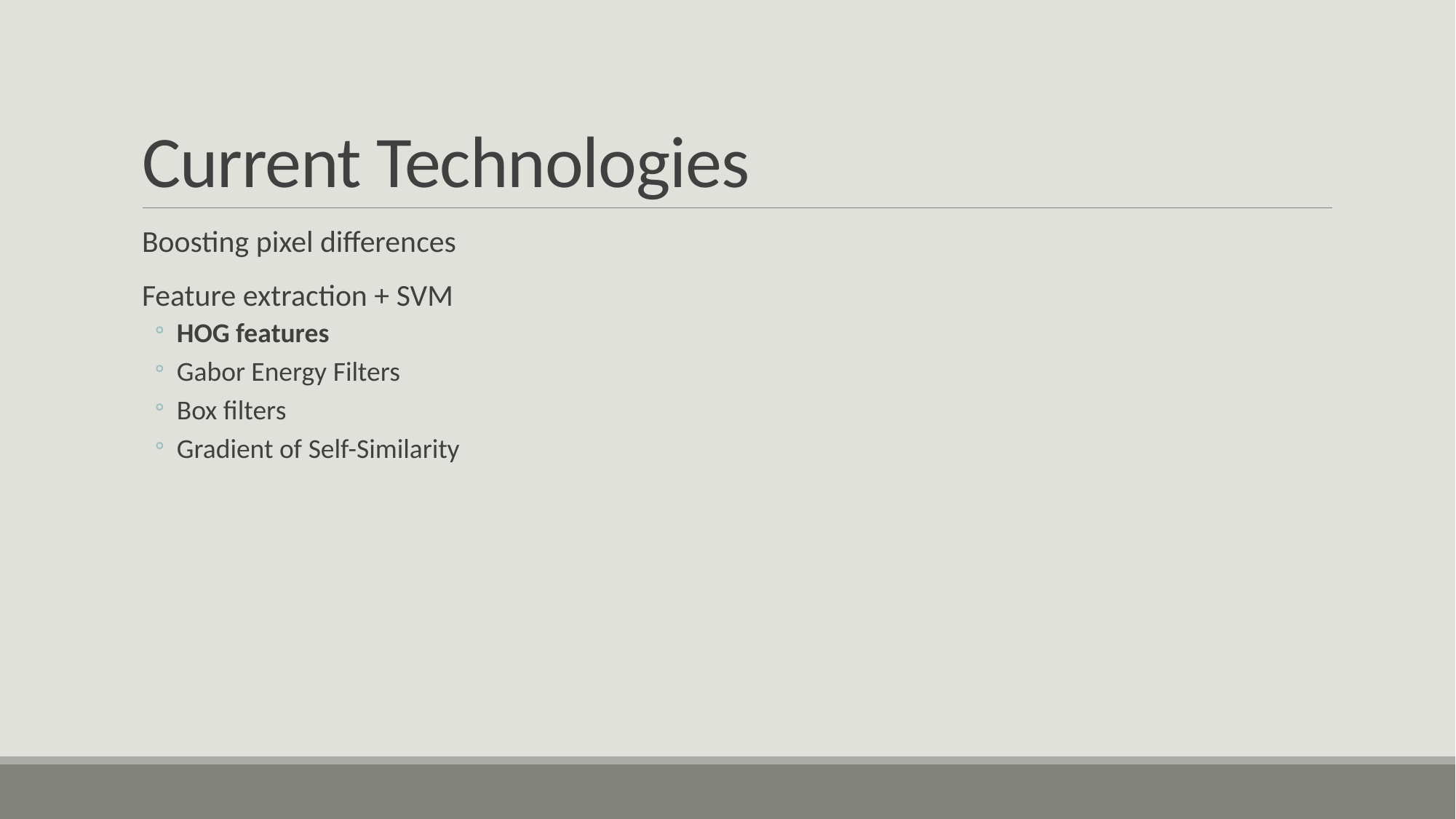

# Current Technologies
Boosting pixel differences
Feature extraction + SVM
HOG features
Gabor Energy Filters
Box filters
Gradient of Self-Similarity